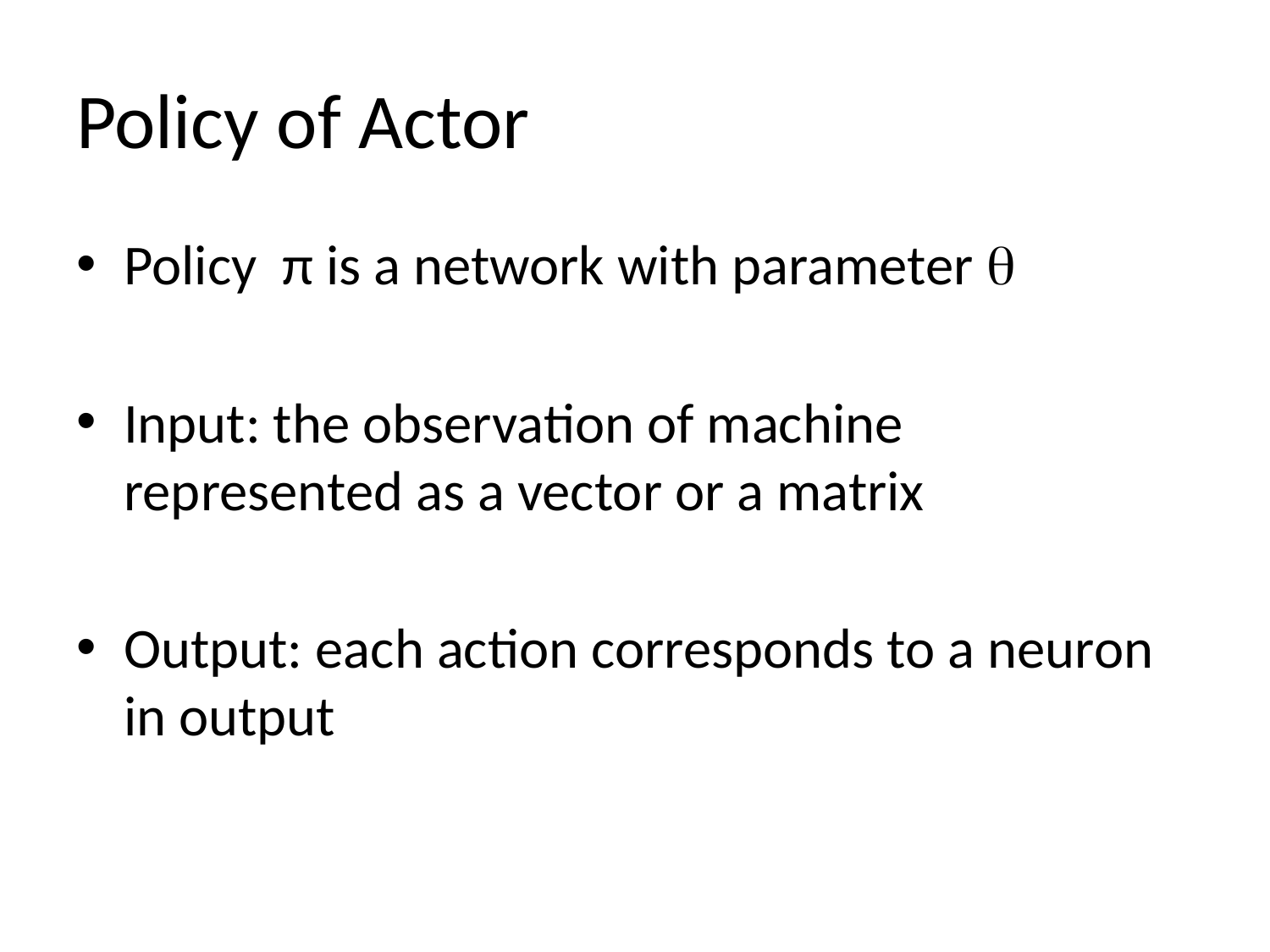

# Policy of Actor
Policy  π is a network with parameter θ

Input: the observation of machine represented as a vector or a matrix

Output: each action corresponds to a neuron in output